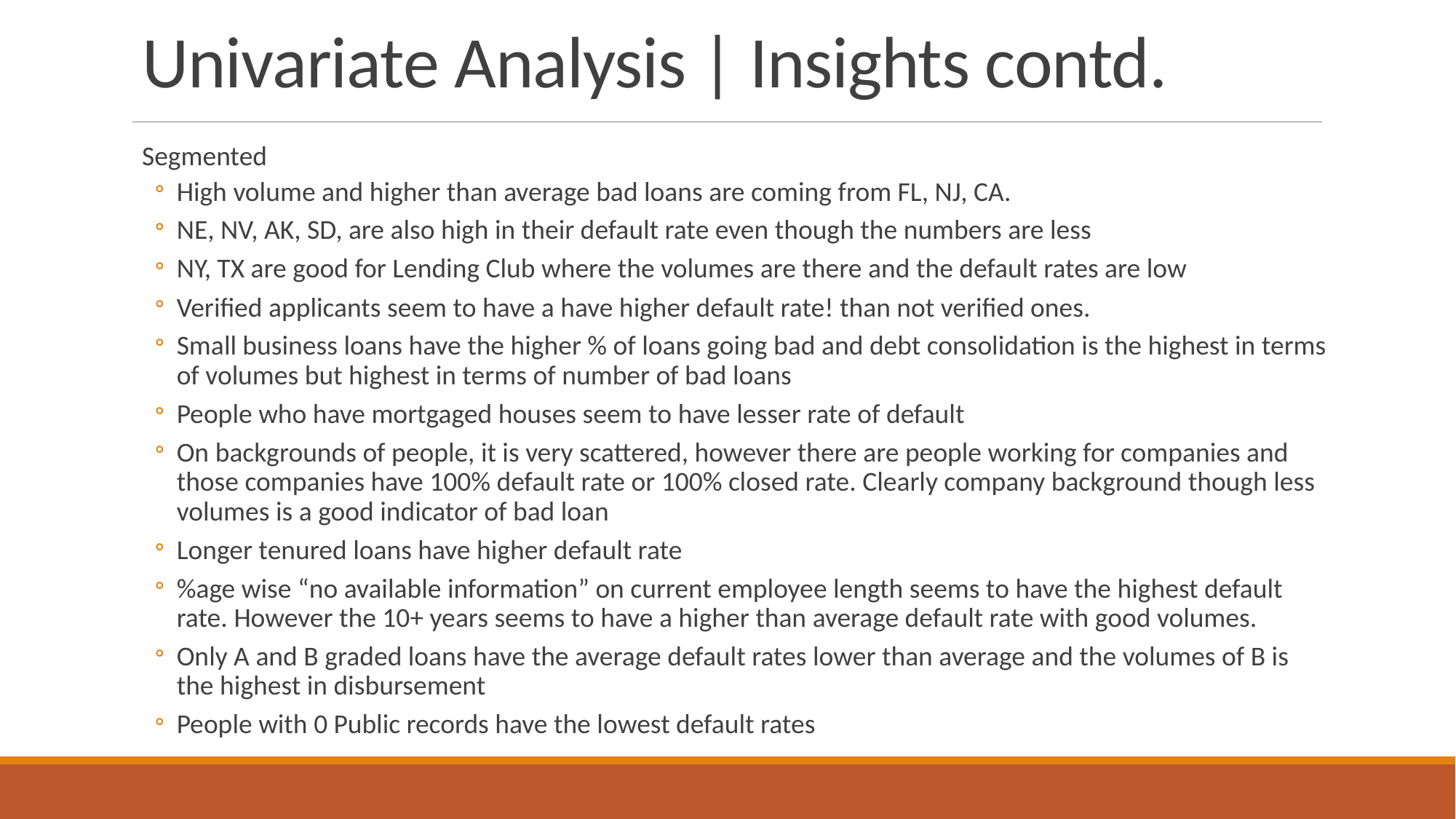

# Univariate Analysis | Insights contd.
Segmented
High volume and higher than average bad loans are coming from FL, NJ, CA.
NE, NV, AK, SD, are also high in their default rate even though the numbers are less
NY, TX are good for Lending Club where the volumes are there and the default rates are low
Verified applicants seem to have a have higher default rate! than not verified ones.
Small business loans have the higher % of loans going bad and debt consolidation is the highest in terms of volumes but highest in terms of number of bad loans
People who have mortgaged houses seem to have lesser rate of default
On backgrounds of people, it is very scattered, however there are people working for companies and those companies have 100% default rate or 100% closed rate. Clearly company background though less volumes is a good indicator of bad loan
Longer tenured loans have higher default rate
%age wise “no available information” on current employee length seems to have the highest default rate. However the 10+ years seems to have a higher than average default rate with good volumes.
Only A and B graded loans have the average default rates lower than average and the volumes of B is the highest in disbursement
People with 0 Public records have the lowest default rates